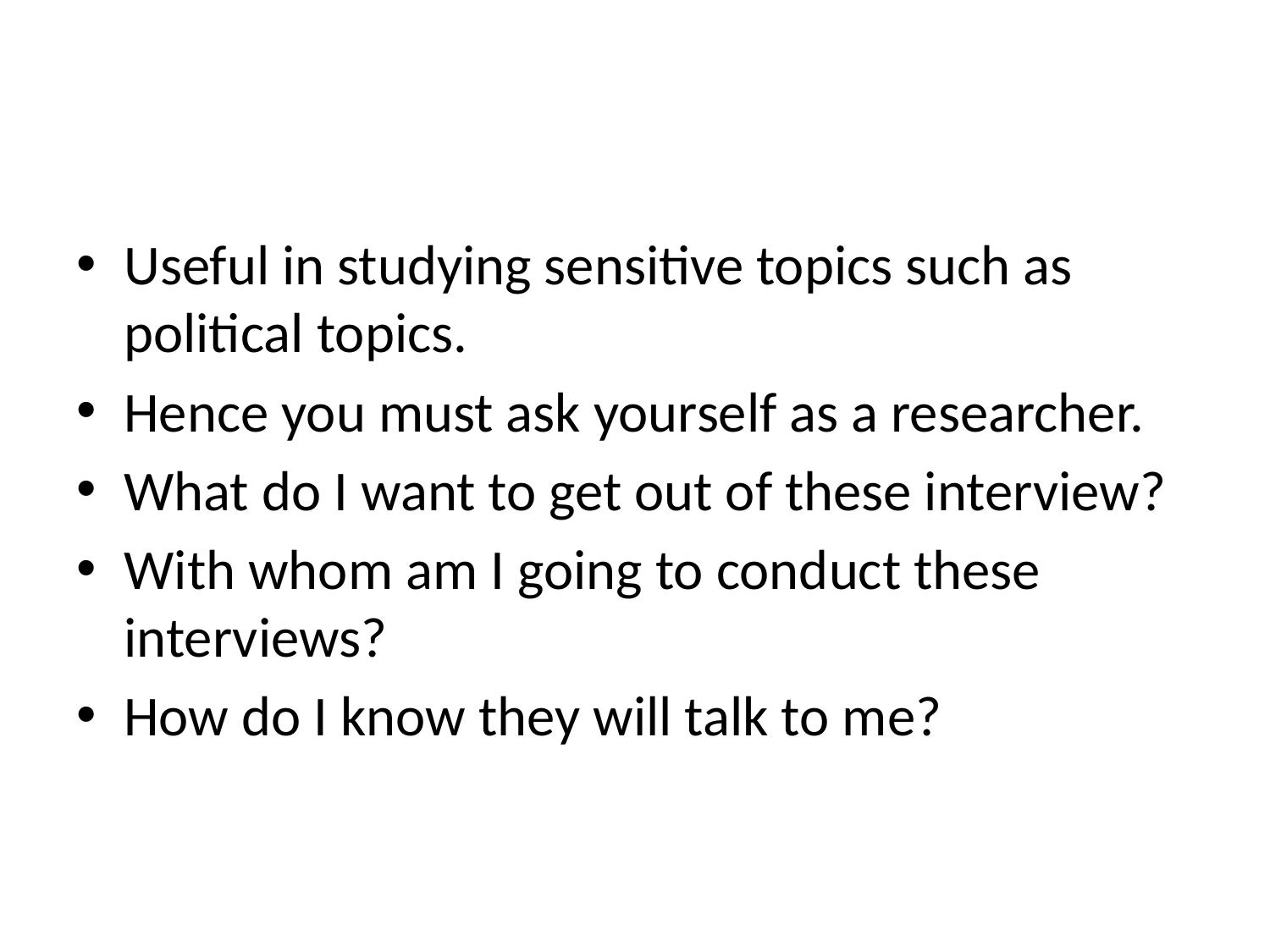

#
Useful in studying sensitive topics such as political topics.
Hence you must ask yourself as a researcher.
What do I want to get out of these interview?
With whom am I going to conduct these interviews?
How do I know they will talk to me?